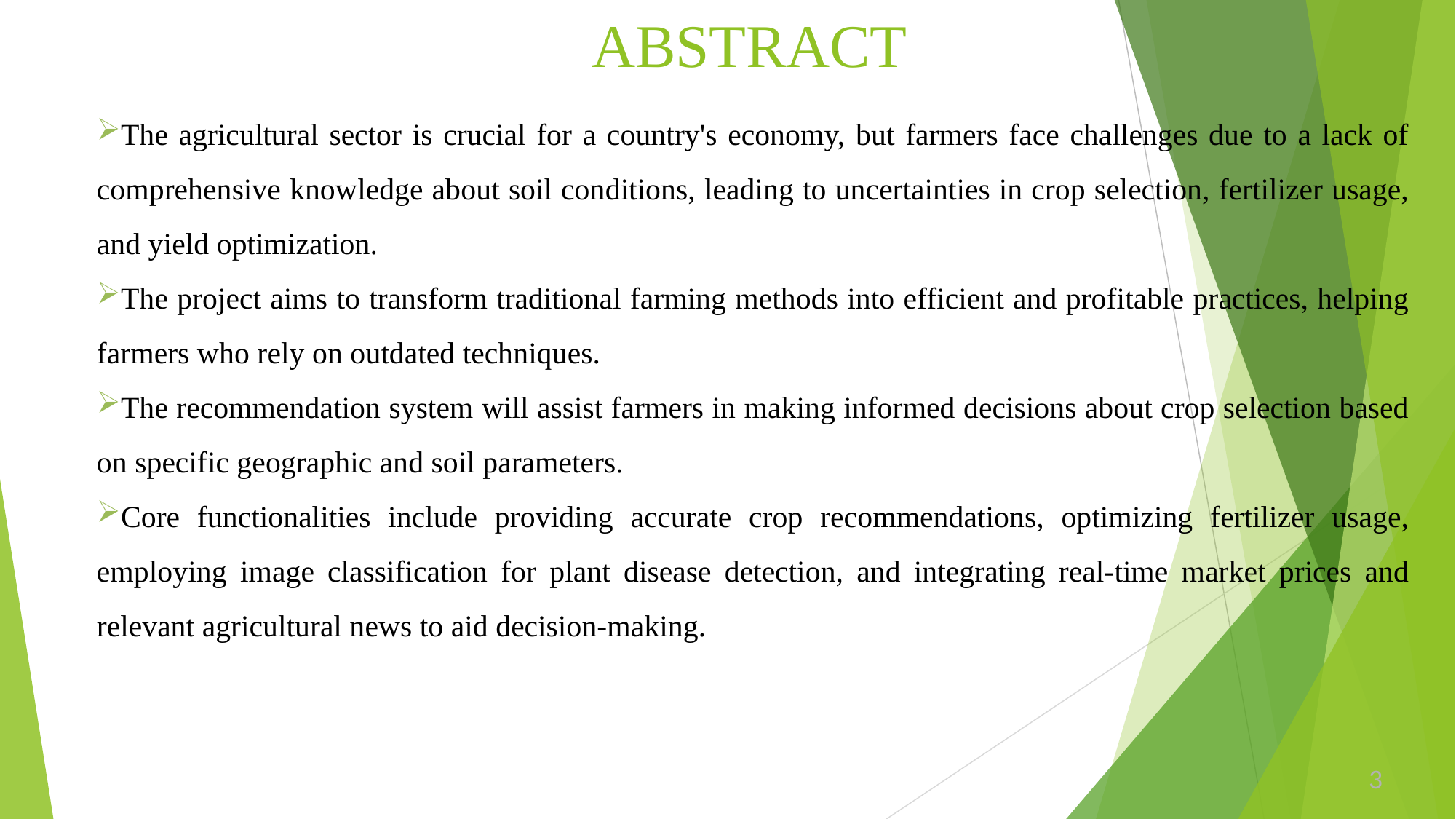

# ABSTRACT
The agricultural sector is crucial for a country's economy, but farmers face challenges due to a lack of comprehensive knowledge about soil conditions, leading to uncertainties in crop selection, fertilizer usage, and yield optimization.
The project aims to transform traditional farming methods into efficient and profitable practices, helping farmers who rely on outdated techniques.
The recommendation system will assist farmers in making informed decisions about crop selection based on specific geographic and soil parameters.
Core functionalities include providing accurate crop recommendations, optimizing fertilizer usage, employing image classification for plant disease detection, and integrating real-time market prices and relevant agricultural news to aid decision-making.

3